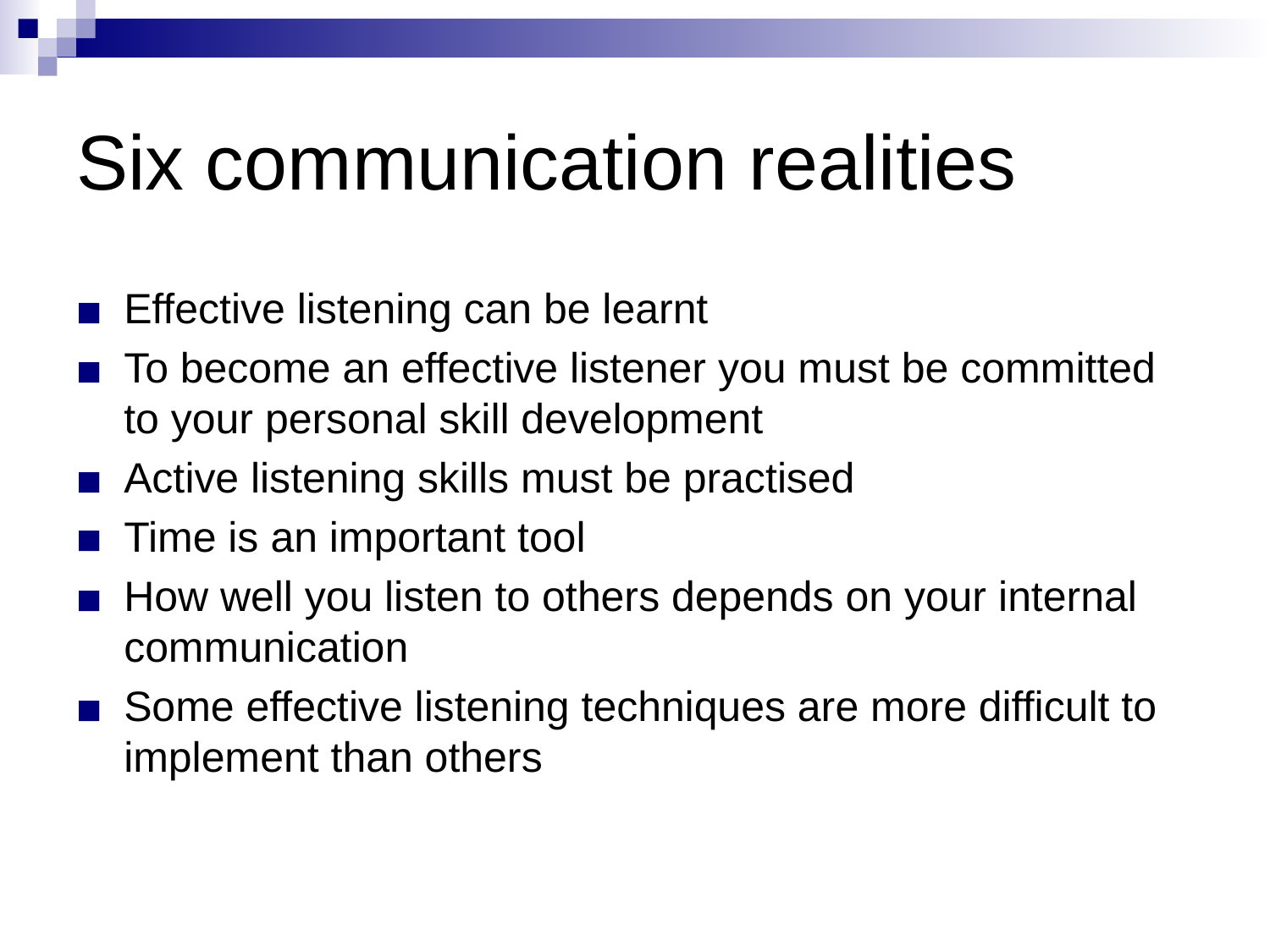

# Six communication realities
Effective listening can be learnt
To become an effective listener you must be committed to your personal skill development
Active listening skills must be practised
Time is an important tool
How well you listen to others depends on your internal communication
Some effective listening techniques are more difficult to implement than others